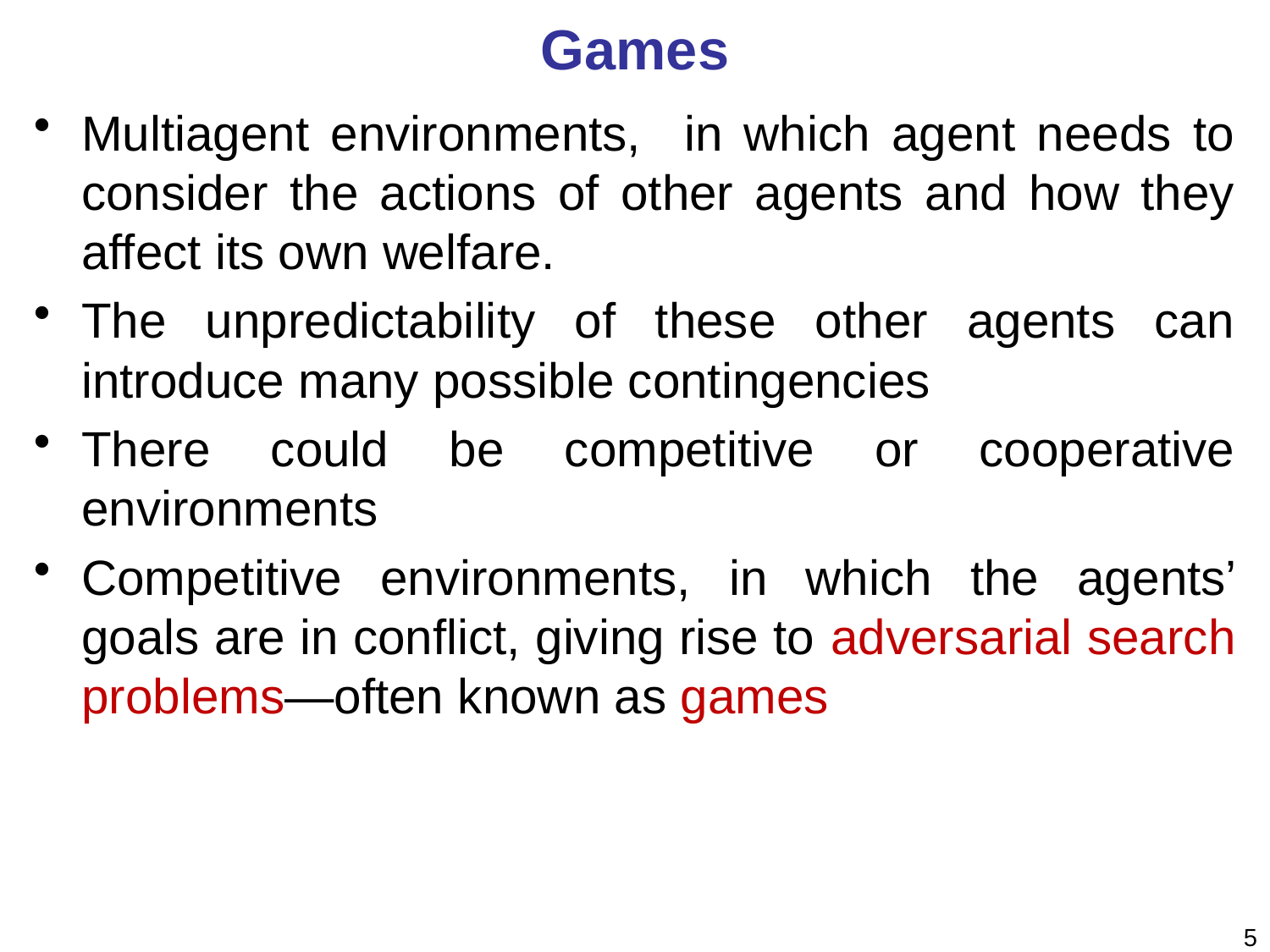

# Games
Multiagent environments,  in which agent needs to consider the actions of other agents and how they affect its own welfare.
The unpredictability of these other agents can introduce many possible contingencies
There could be competitive or cooperative environments
Competitive environments, in which the agents’ goals are in conflict, giving rise to adversarial search problems—often known as games

5